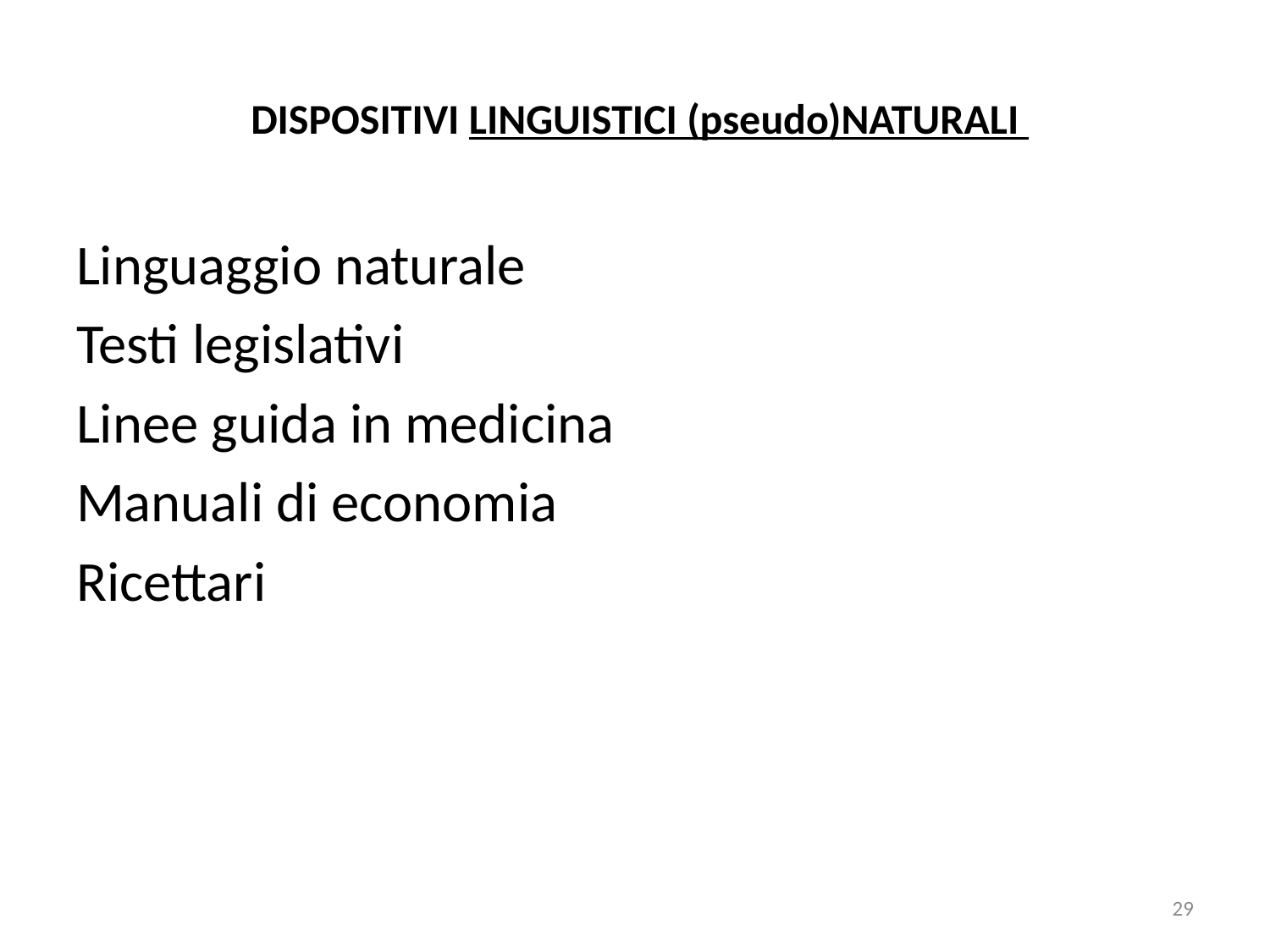

# DISPOSITIVI LINGUISTICI (pseudo)NATURALI
Linguaggio naturale
Testi legislativi
Linee guida in medicina
Manuali di economia
Ricettari

29